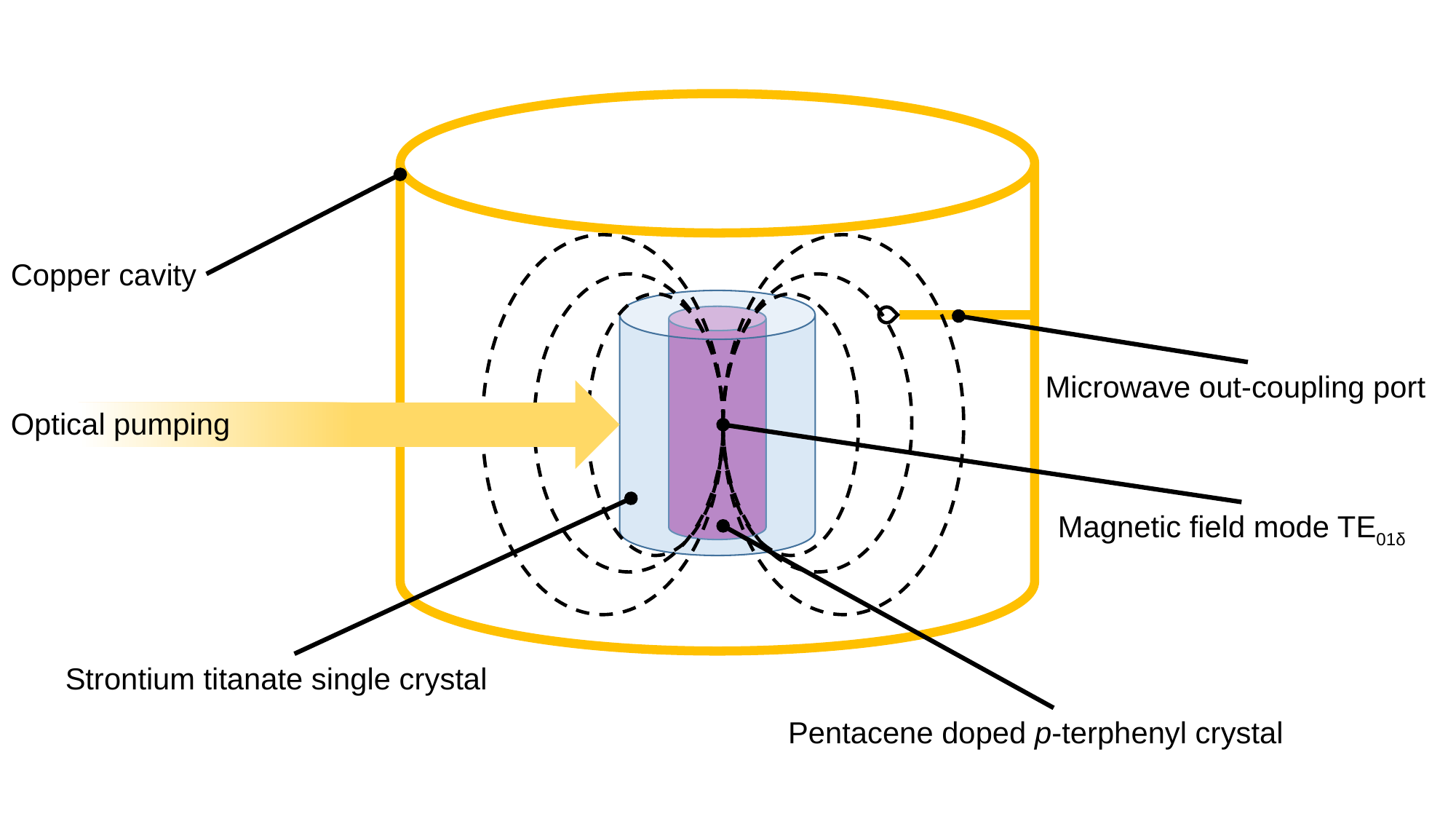

Copper cavity

Microwave out-coupling port

Optical pumping
Magnetic field mode TE01δ
Strontium titanate single crystal
Pentacene doped p-terphenyl crystal